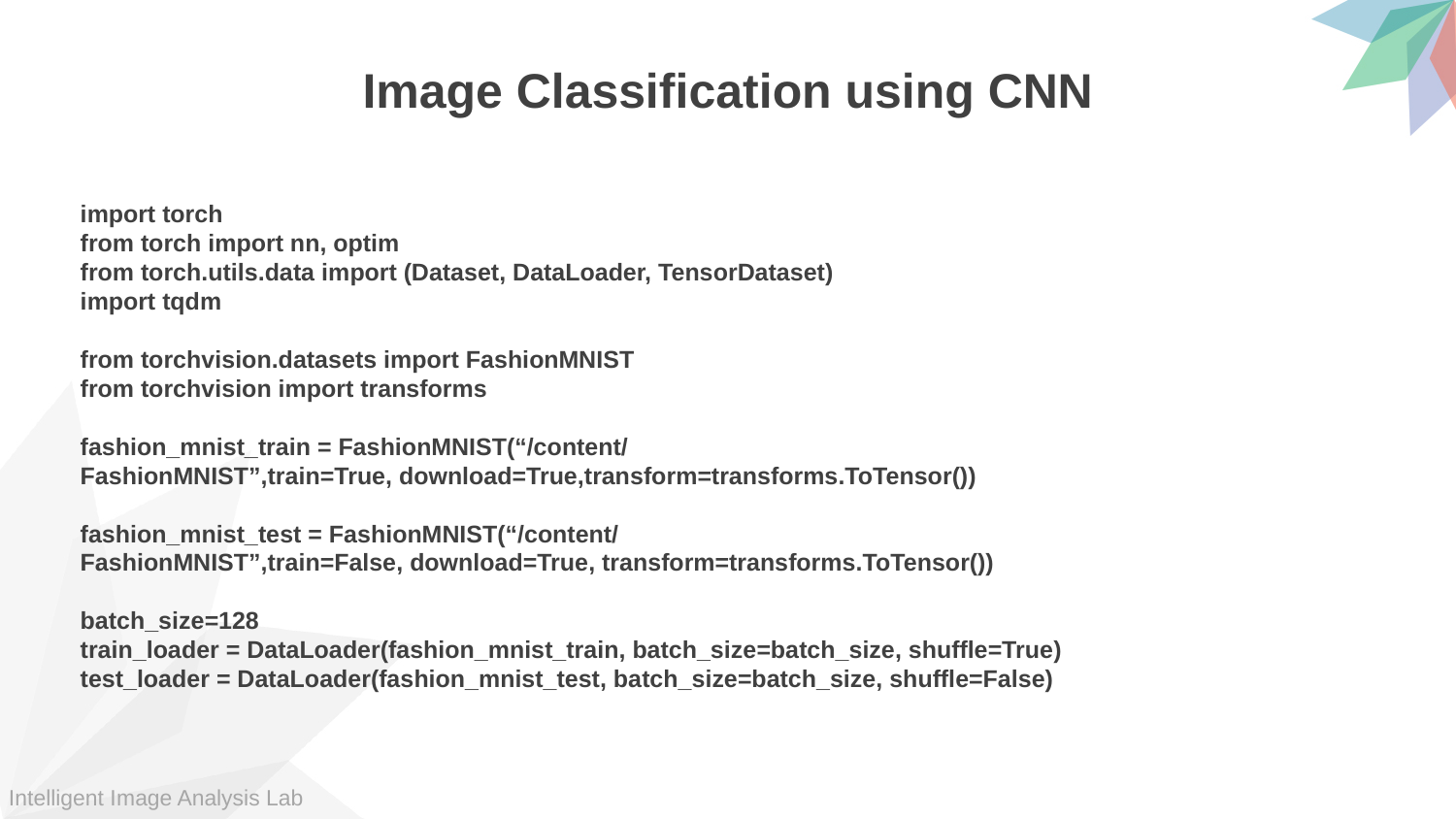

Image Classification using CNN
import torch
from torch import nn, optim
from torch.utils.data import (Dataset, DataLoader, TensorDataset)
import tqdm
from torchvision.datasets import FashionMNIST
from torchvision import transforms
fashion_mnist_train = FashionMNIST(“/content/FashionMNIST”,train=True, download=True,transform=transforms.ToTensor())

fashion_mnist_test = FashionMNIST(“/content/FashionMNIST”,train=False, download=True, transform=transforms.ToTensor())

batch_size=128
train_loader = DataLoader(fashion_mnist_train, batch_size=batch_size, shuffle=True)
test_loader = DataLoader(fashion_mnist_test, batch_size=batch_size, shuffle=False)